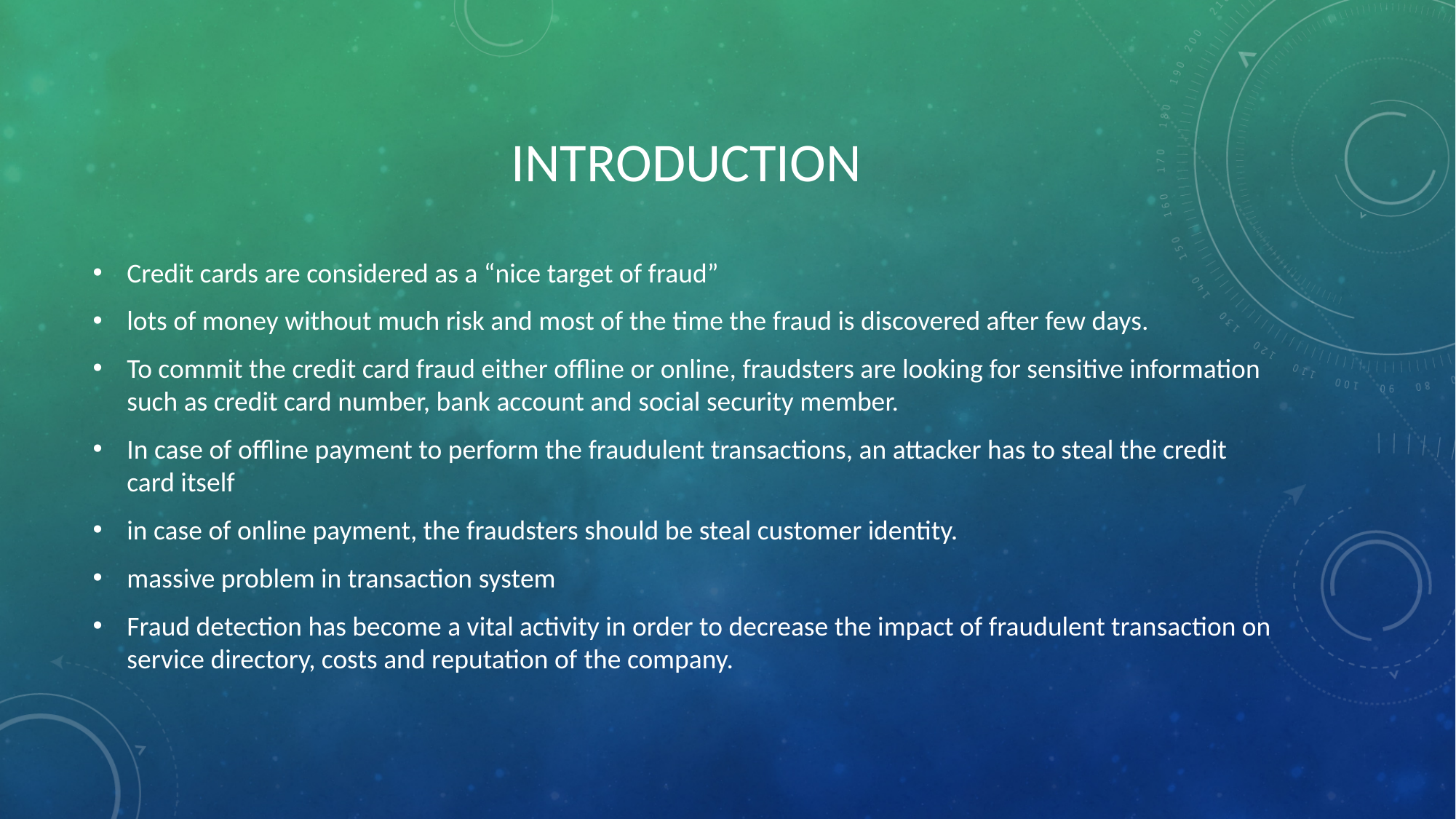

# Introduction
Credit cards are considered as a “nice target of fraud”
lots of money without much risk and most of the time the fraud is discovered after few days.
To commit the credit card fraud either offline or online, fraudsters are looking for sensitive information such as credit card number, bank account and social security member.
In case of offline payment to perform the fraudulent transactions, an attacker has to steal the credit card itself
in case of online payment, the fraudsters should be steal customer identity.
massive problem in transaction system
Fraud detection has become a vital activity in order to decrease the impact of fraudulent transaction on service directory, costs and reputation of the company.